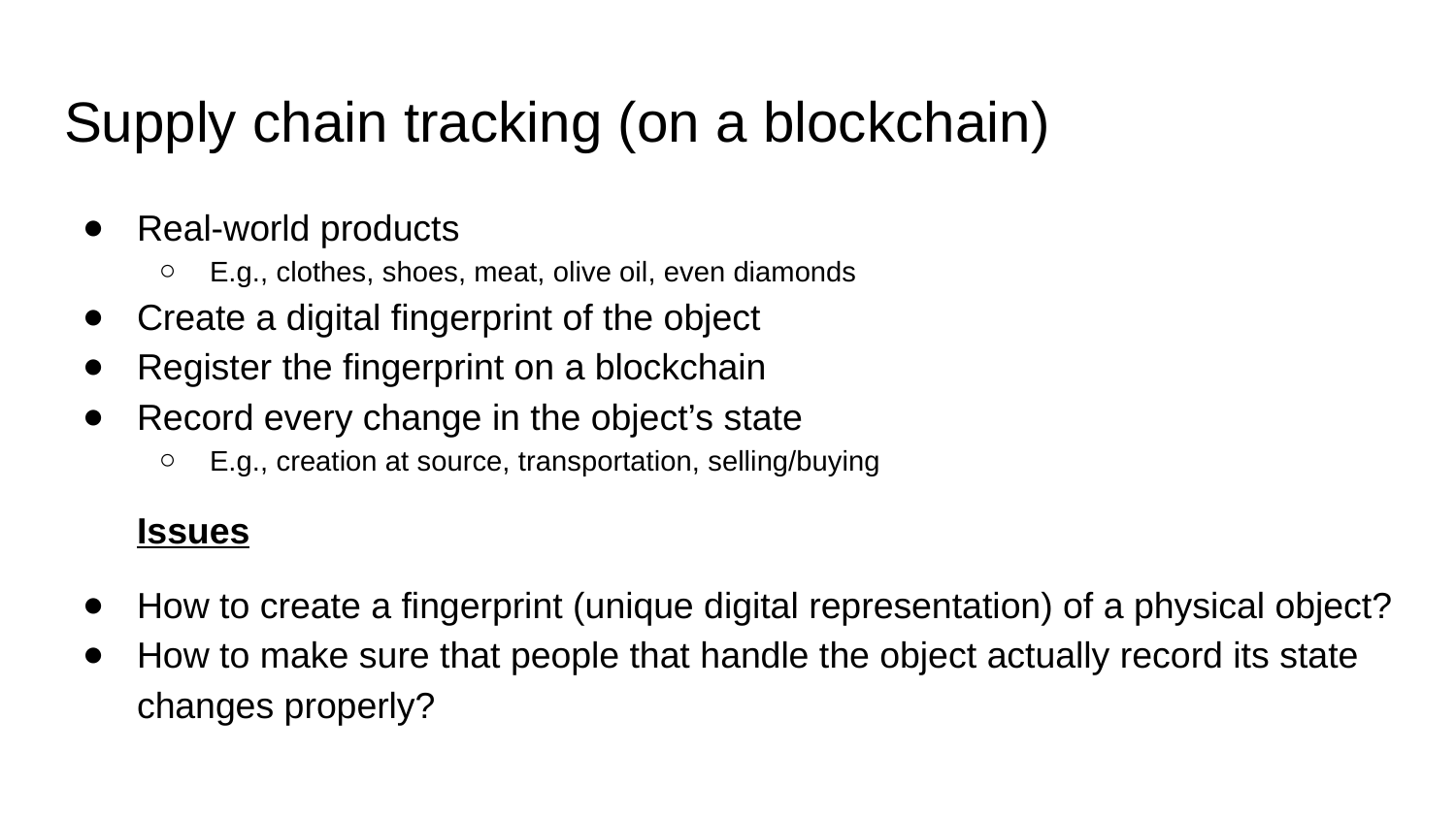

# Supply chain tracking (on a blockchain)
Real-world products
E.g., clothes, shoes, meat, olive oil, even diamonds
Create a digital fingerprint of the object
Register the fingerprint on a blockchain
Record every change in the object’s state
E.g., creation at source, transportation, selling/buying
Issues
How to create a fingerprint (unique digital representation) of a physical object?
How to make sure that people that handle the object actually record its state changes properly?